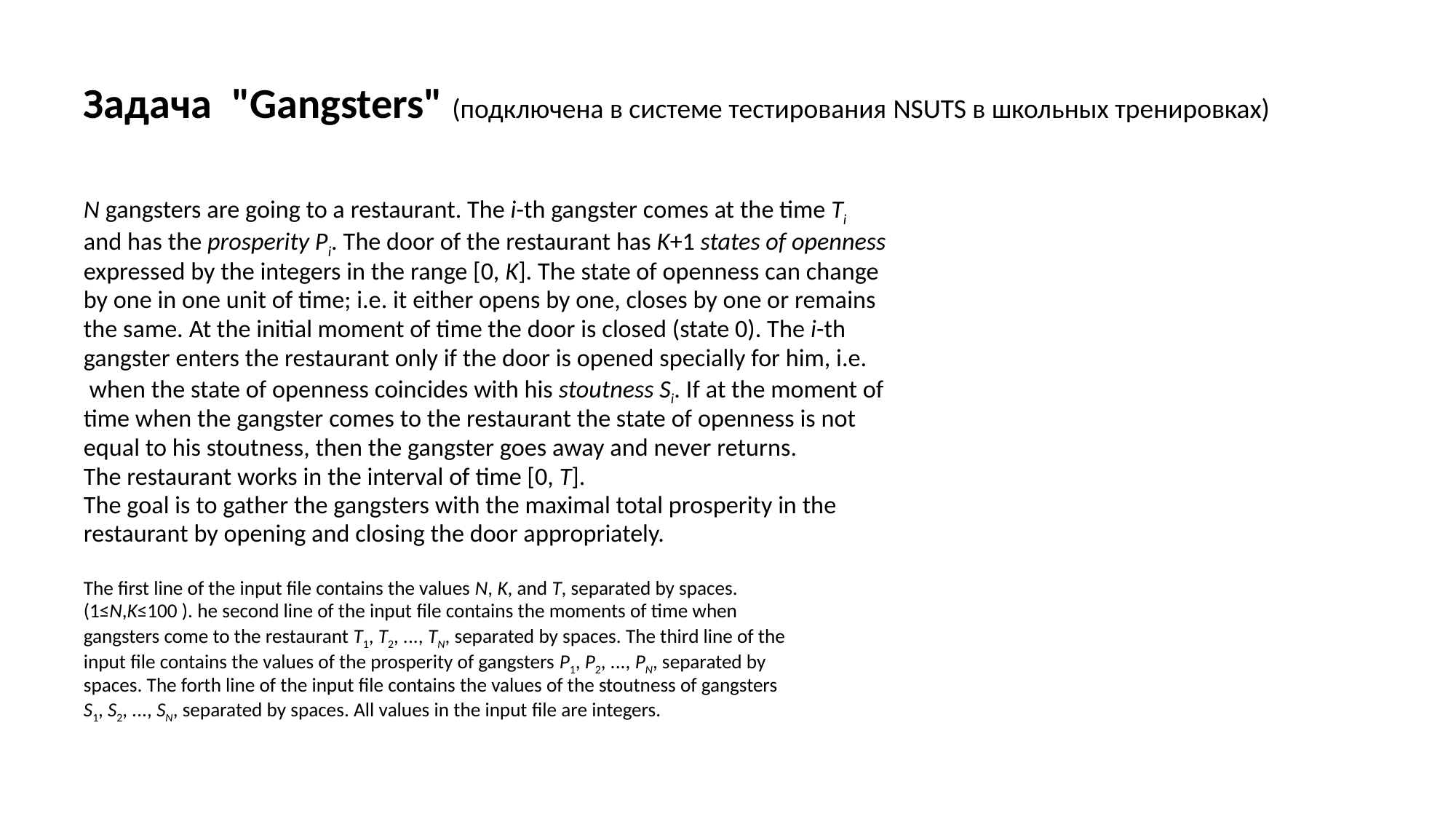

# Задача  "Gangsters" (подключена в системе тестирования NSUTS в школьных тренировках)
N gangsters are going to a restaurant. The i-th gangster comes at the time Ti
and has the prosperity Pi. The door of the restaurant has K+1 states of openness
expressed by the integers in the range [0, K]. The state of openness can change
by one in one unit of time; i.e. it either opens by one, closes by one or remains
the same. At the initial moment of time the door is closed (state 0). The i-th
gangster enters the restaurant only if the door is opened specially for him, i.e.
 when the state of openness coincides with his stoutness Si. If at the moment of
time when the gangster comes to the restaurant the state of openness is not
equal to his stoutness, then the gangster goes away and never returns.
The restaurant works in the interval of time [0, T].
The goal is to gather the gangsters with the maximal total prosperity in the
restaurant by opening and closing the door appropriately.

The first line of the input file contains the values N, K, and T, separated by spaces.
(1≤N,K≤100 ). he second line of the input file contains the moments of time when
gangsters come to the restaurant T1, T2, ..., TN, separated by spaces. The third line of the
input file contains the values of the prosperity of gangsters P1, P2, ..., PN, separated by
spaces. The forth line of the input file contains the values of the stoutness of gangsters
S1, S2, ..., SN, separated by spaces. All values in the input file are integers.